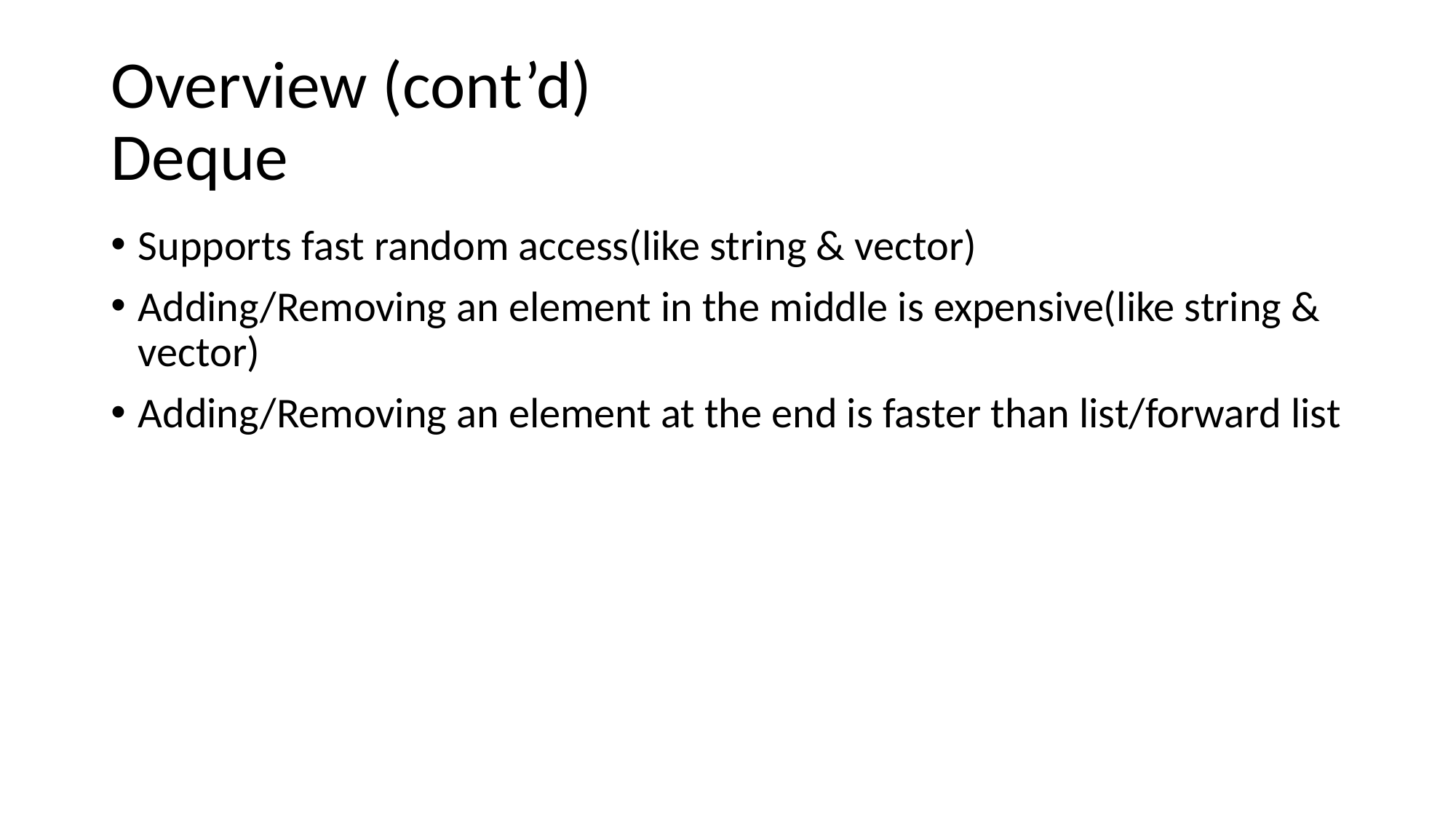

# Overview (cont’d) Deque
Supports fast random access(like string & vector)
Adding/Removing an element in the middle is expensive(like string & vector)
Adding/Removing an element at the end is faster than list/forward list